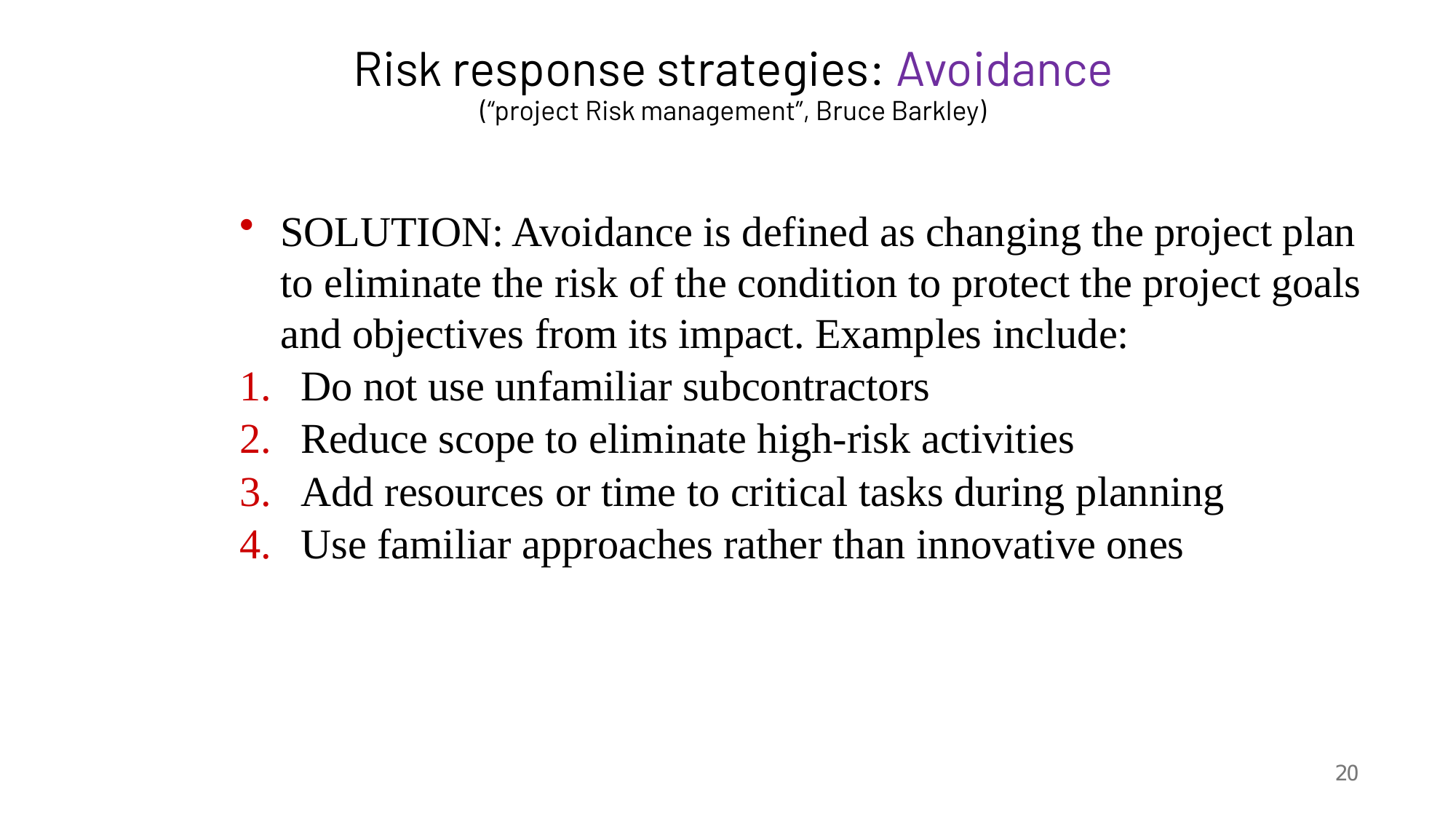

# Risk response strategies: Avoidance
(“project Risk management”, Bruce Barkley)
SOLUTION: Avoidance is defined as changing the project plan to eliminate the risk of the condition to protect the project goals and objectives from its impact. Examples include:
Do not use unfamiliar subcontractors
Reduce scope to eliminate high-risk activities
Add resources or time to critical tasks during planning
Use familiar approaches rather than innovative ones

20